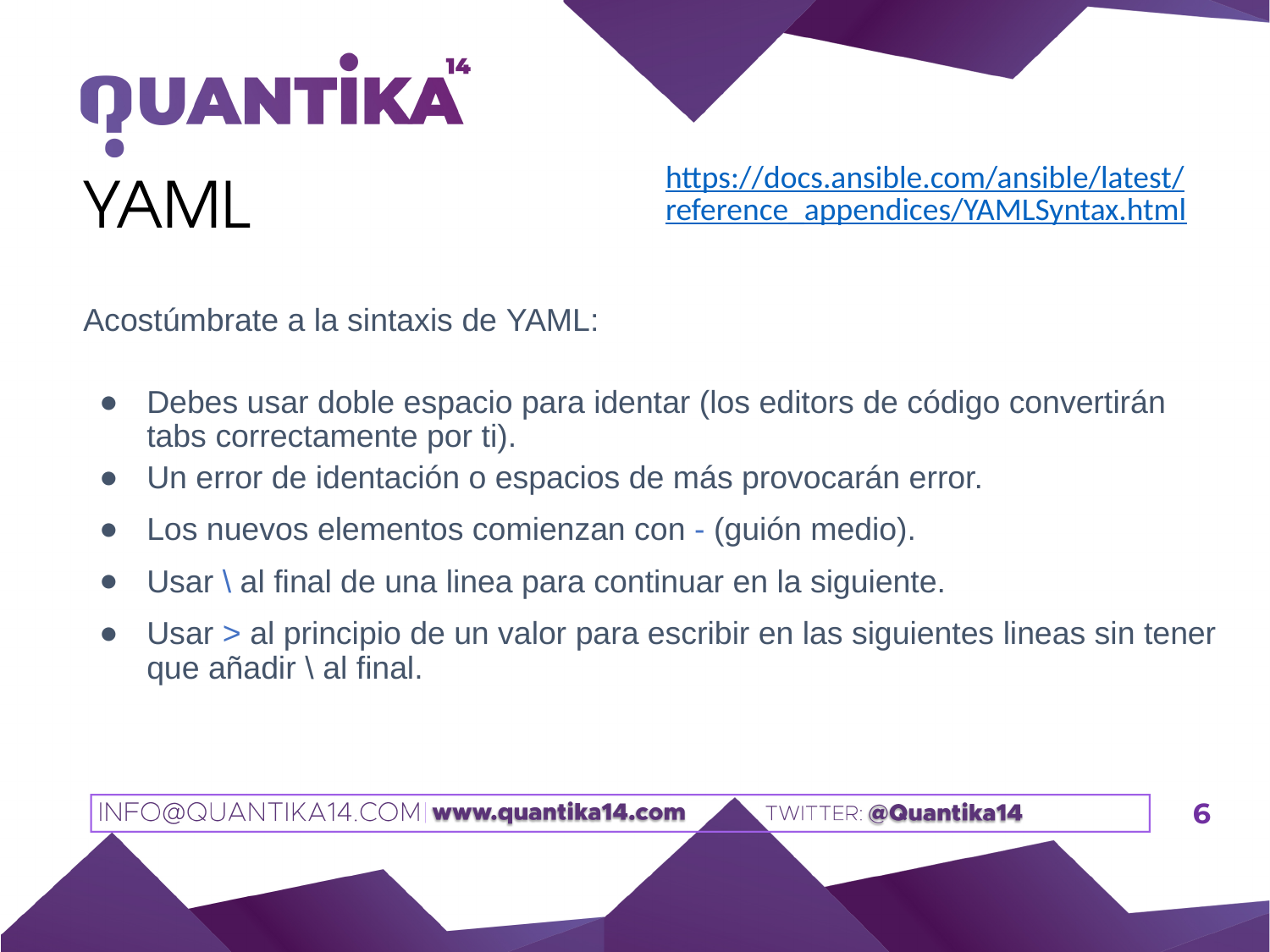

https://docs.ansible.com/ansible/latest/reference_appendices/YAMLSyntax.html
# YAML
Acostúmbrate a la sintaxis de YAML:

Debes usar doble espacio para identar (los editors de código convertirán tabs correctamente por ti).
Un error de identación o espacios de más provocarán error.
Los nuevos elementos comienzan con - (guión medio).
Usar \ al final de una linea para continuar en la siguiente.
Usar > al principio de un valor para escribir en las siguientes lineas sin tener que añadir \ al final.